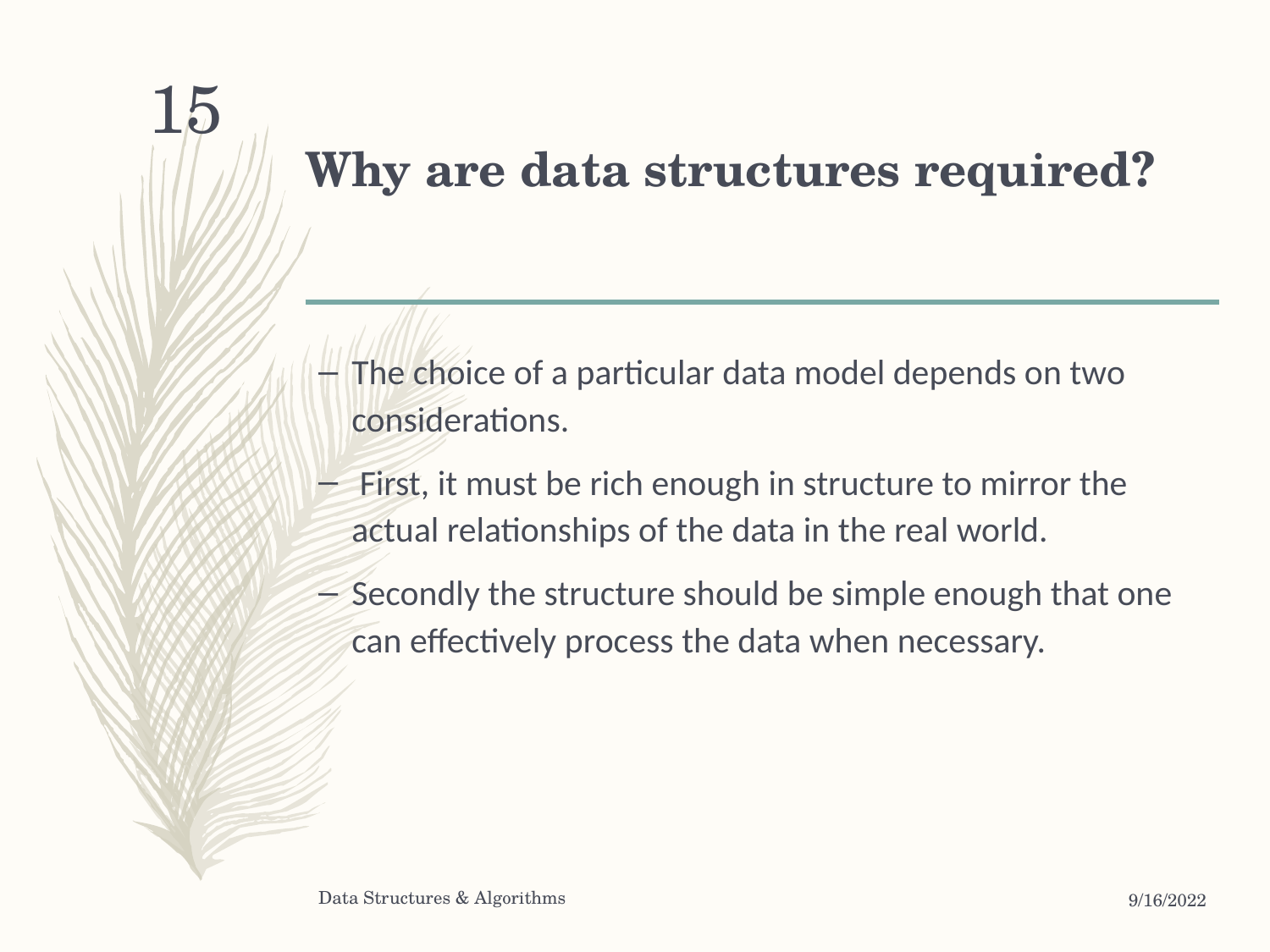

# Why are data structures required?
15
The choice of a particular data model depends on two considerations.
 First, it must be rich enough in structure to mirror the actual relationships of the data in the real world.
Secondly the structure should be simple enough that one can effectively process the data when necessary.

Data Structures & Algorithms
9/16/2022